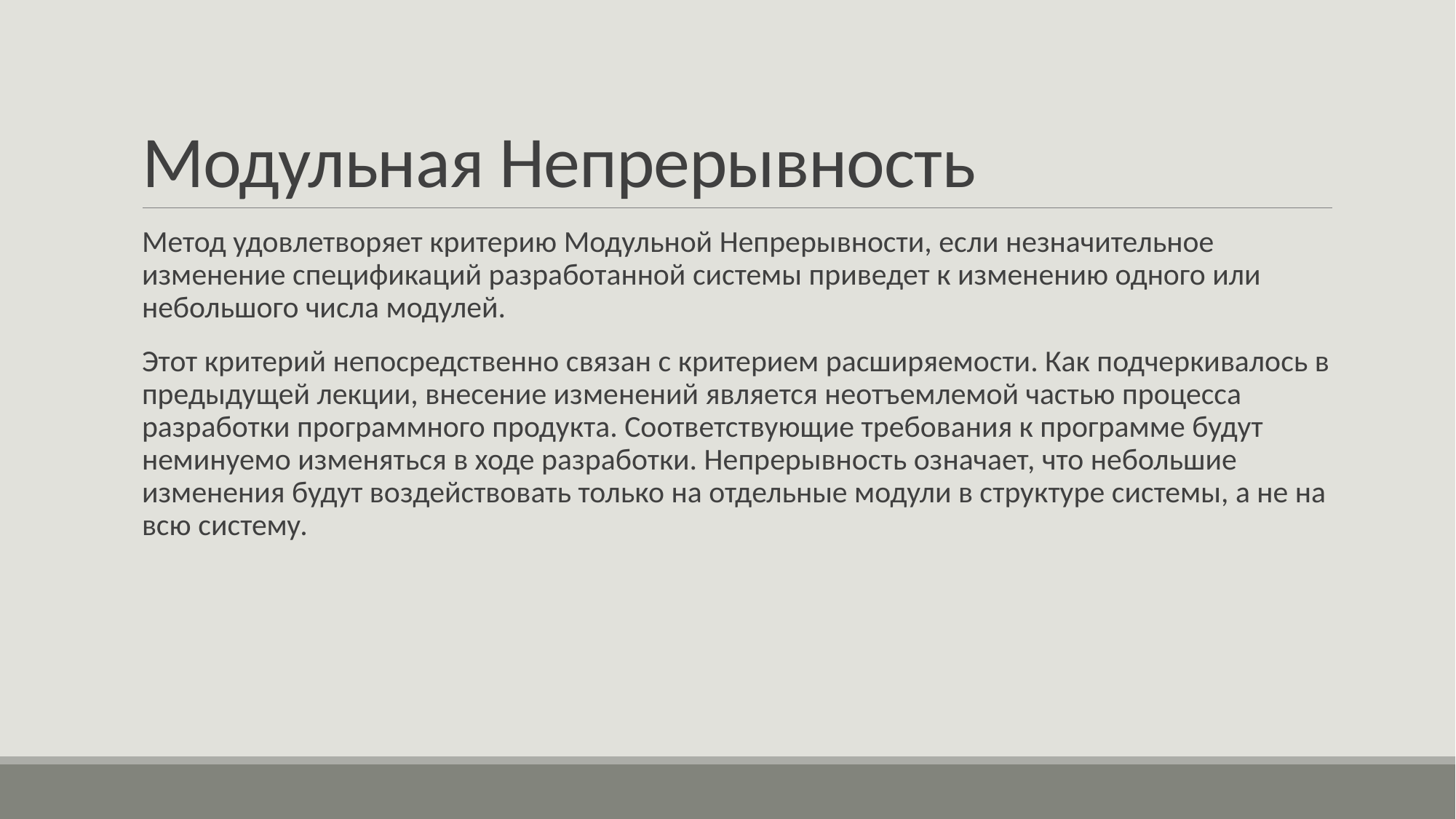

# Модульная Непрерывность
Метод удовлетворяет критерию Модульной Непрерывности, если незначительное изменение спецификаций разработанной системы приведет к изменению одного или небольшого числа модулей.
Этот критерий непосредственно связан с критерием расширяемости. Как подчеркивалось в предыдущей лекции, внесение изменений является неотъемлемой частью процесса разработки программного продукта. Соответствующие требования к программе будут неминуемо изменяться в ходе разработки. Непрерывность означает, что небольшие изменения будут воздействовать только на отдельные модули в структуре системы, а не на всю систему.